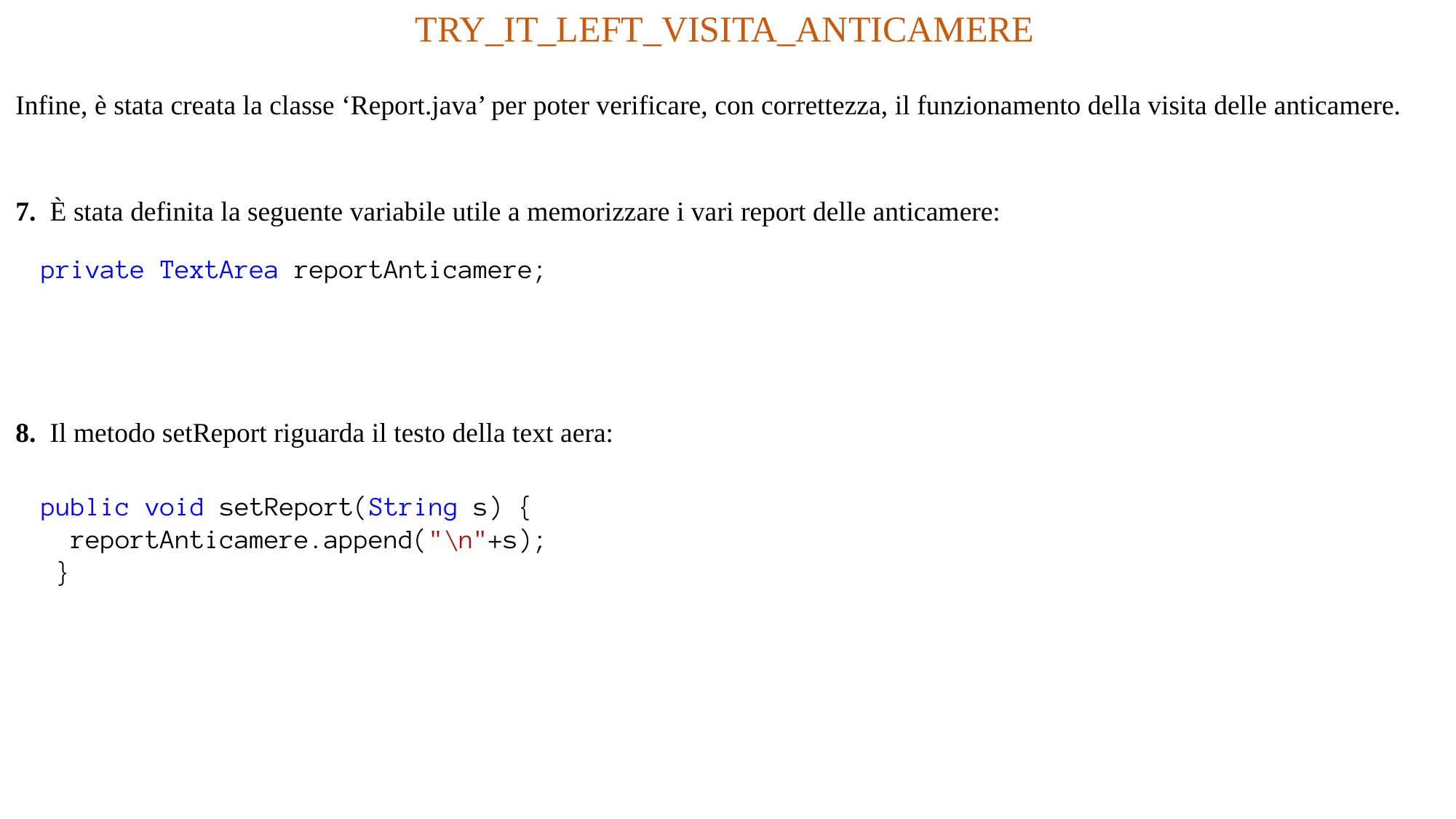

TRY_IT_LEFT_VISITA_ANTICAMERE
Infine, è stata creata la classe ‘Report.java’ per poter verificare, con correttezza, il funzionamento della visita delle anticamere.
7.  È stata definita la seguente variabile utile a memorizzare i vari report delle anticamere:
private TextArea reportAnticamere;
8.  Il metodo setReport riguarda il testo della text aera:
public void setReport(String s) {
  reportAnticamere.append("\n"+s);
 }